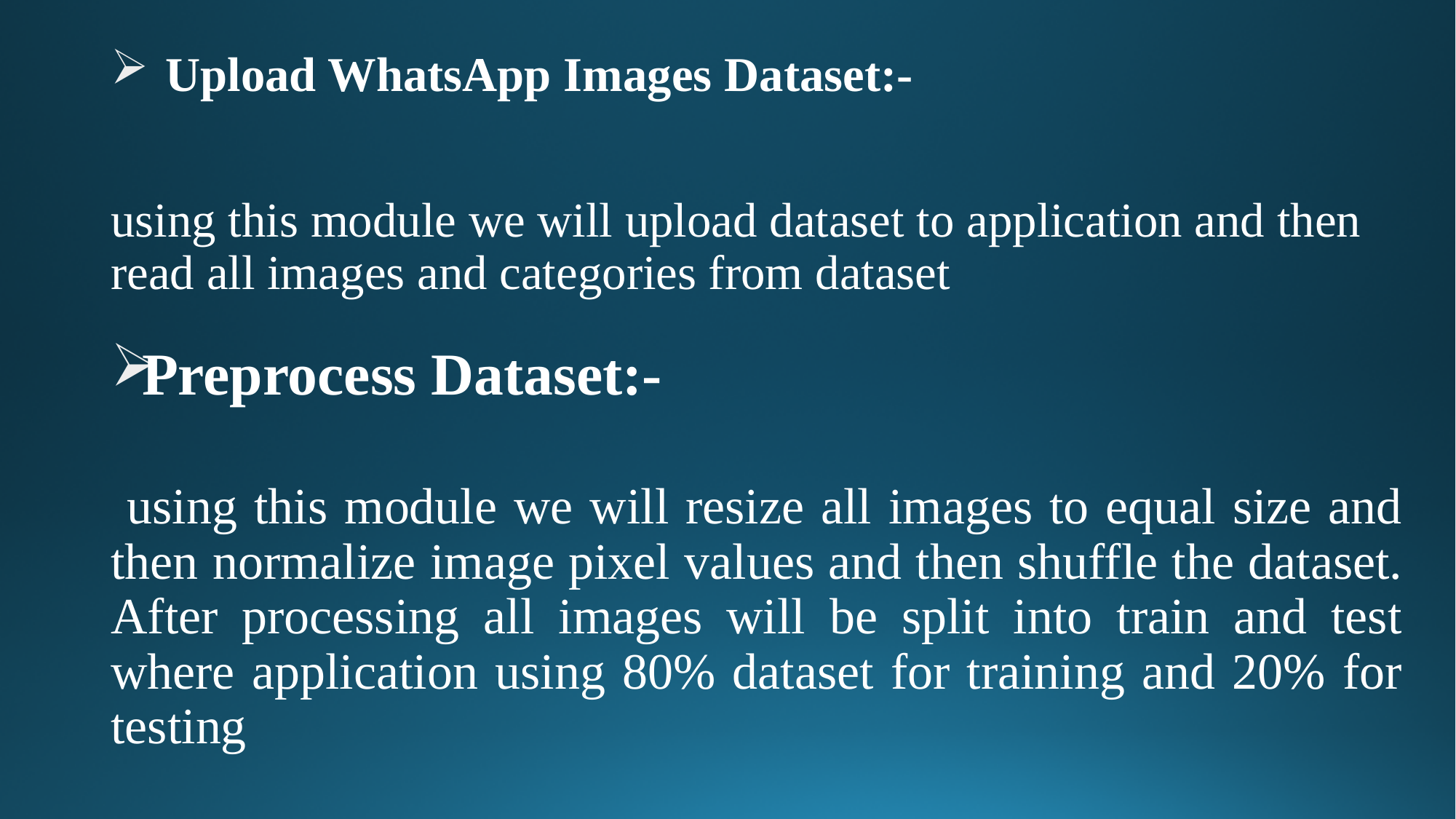

# Upload WhatsApp Images Dataset:-

using this module we will upload dataset to application and then read all images and categories from dataset

Preprocess Dataset:-

 using this module we will resize all images to equal size and then normalize image pixel values and then shuffle the dataset. After processing all images will be split into train and test where application using 80% dataset for training and 20% for testing